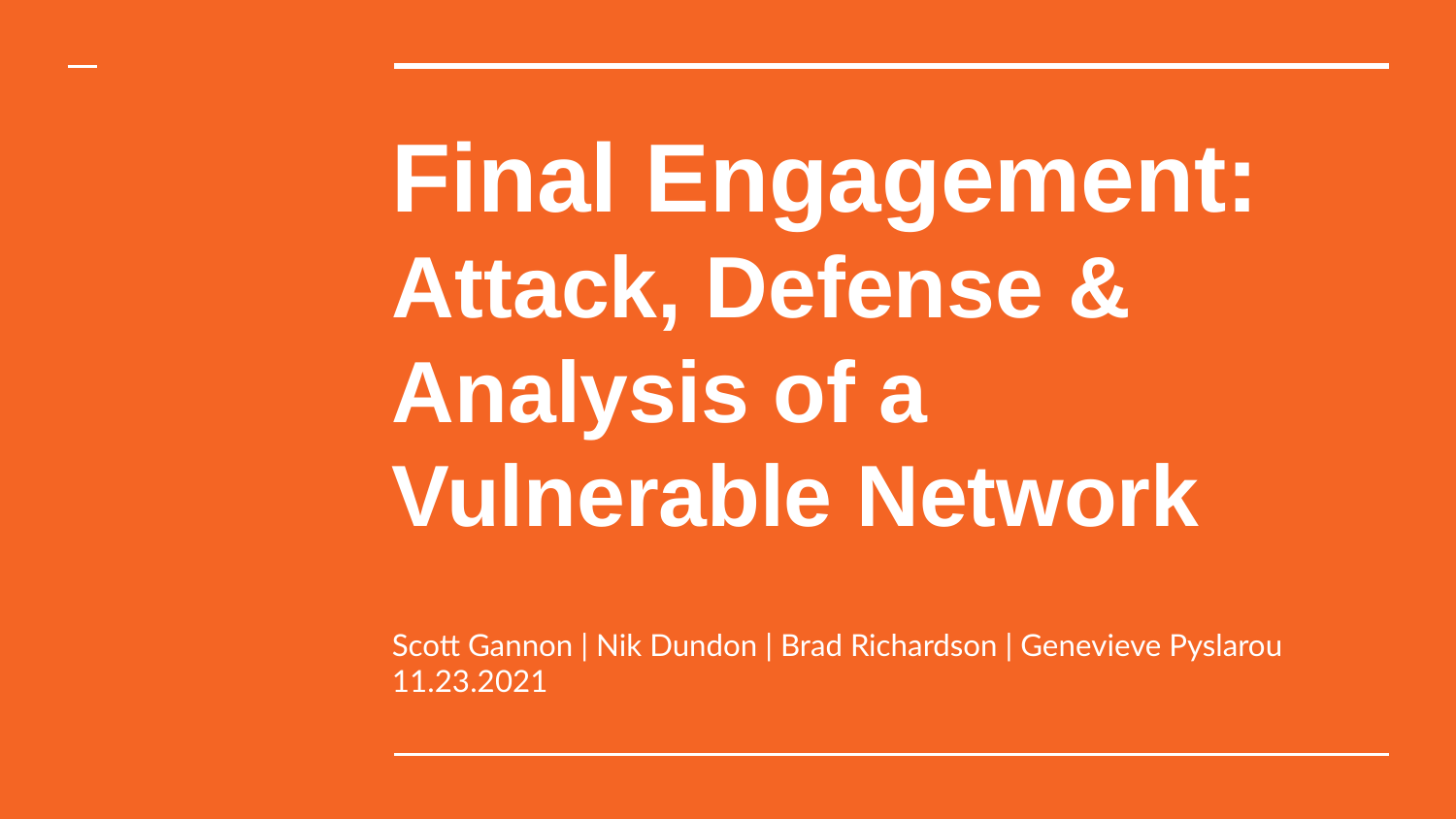

# Final Engagement:
Attack, Defense & Analysis of a Vulnerable Network
Scott Gannon | Nik Dundon | Brad Richardson | Genevieve Pyslarou  11.23.2021